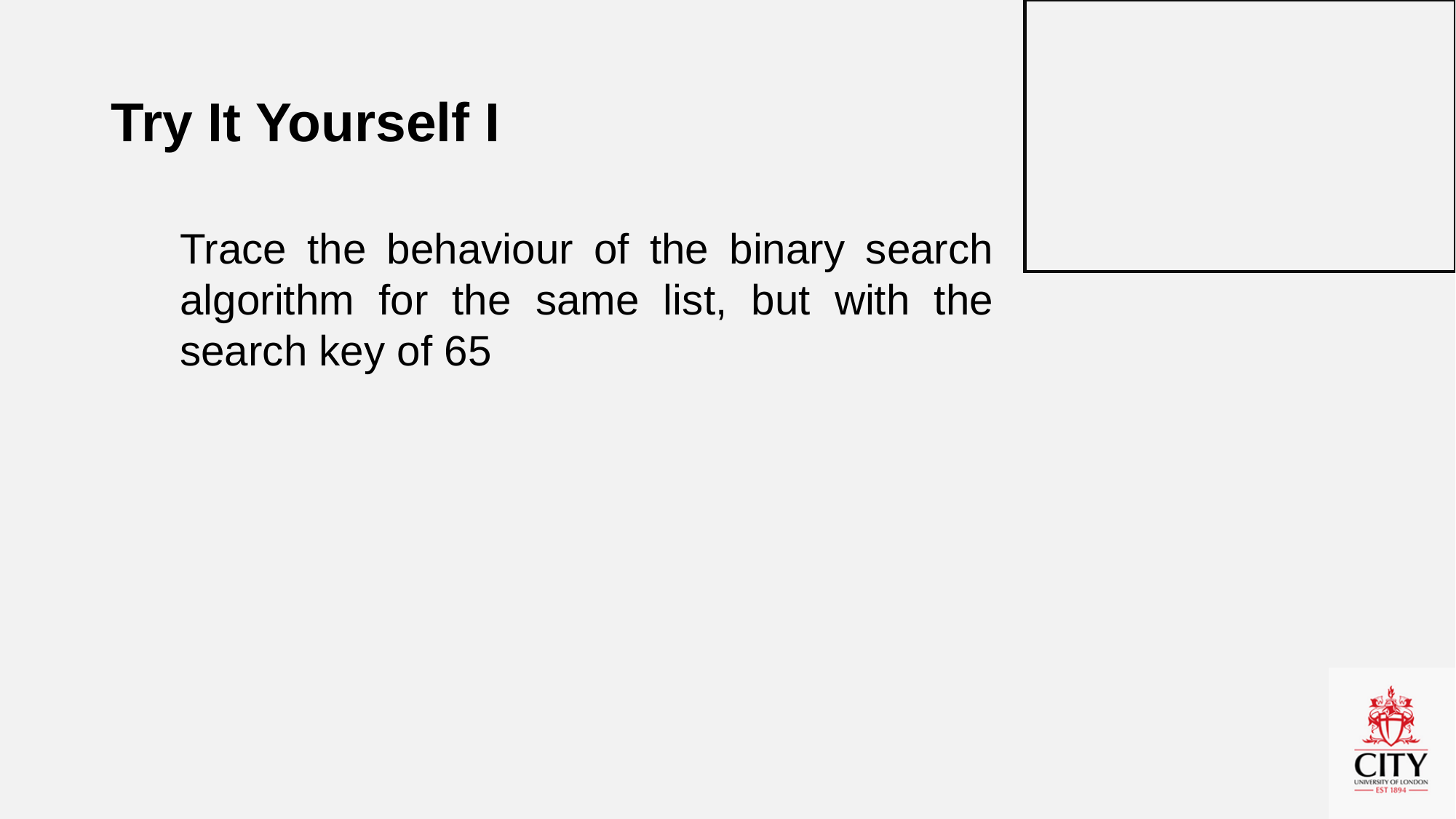

# Try It Yourself I
Trace the behaviour of the binary search algorithm for the same list, but with the search key of 65